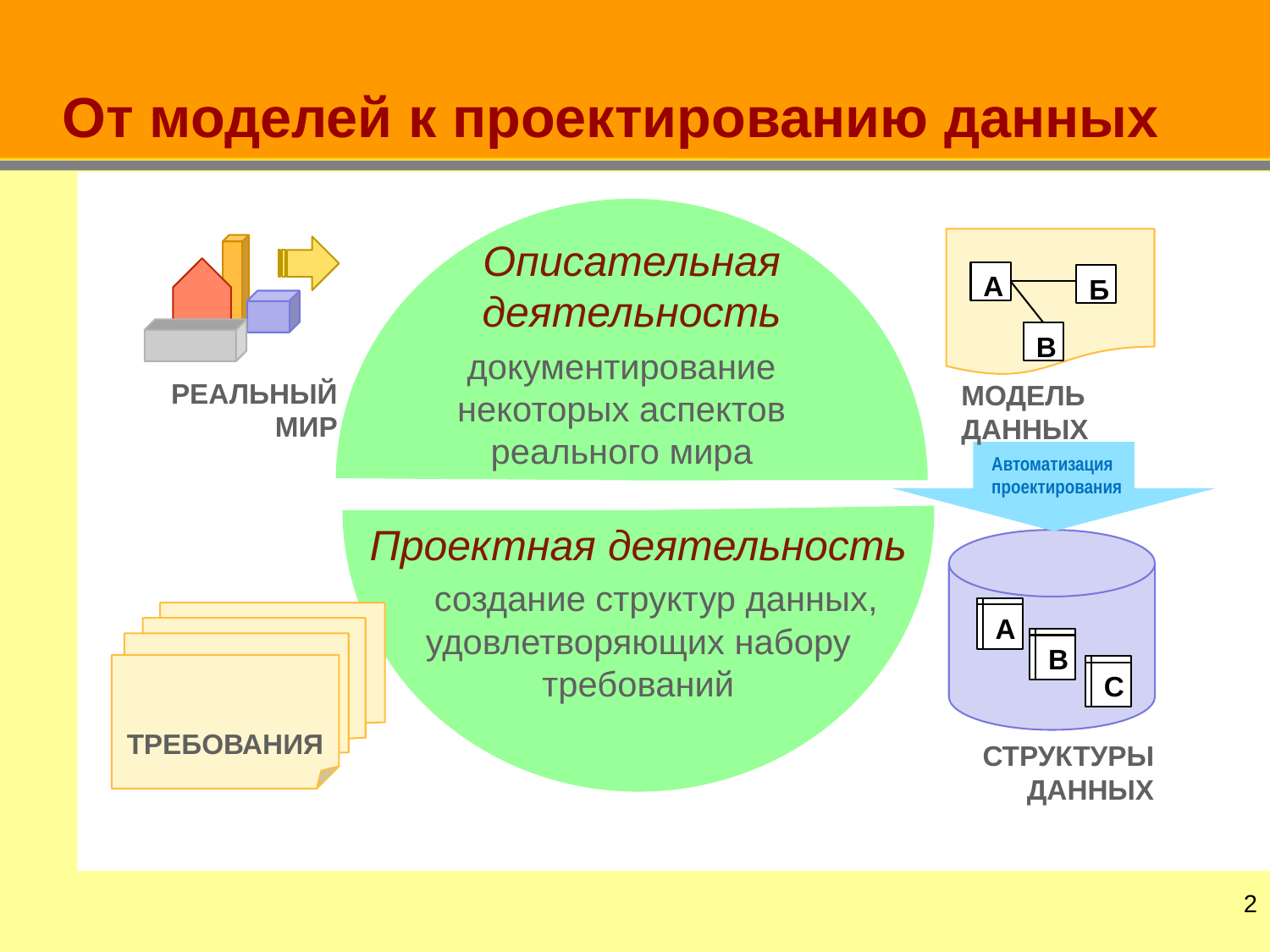

# От моделей к проектированию данных

Описательная деятельность

А
Б

В
документирование некоторых аспектов реального мира
Реальный мир
Модель данных

Автоматизация проектирования
Проектная деятельность
   создание структур данных, удовлетворяющих набору требований

A

B
Требования
C
Структуры данных
2